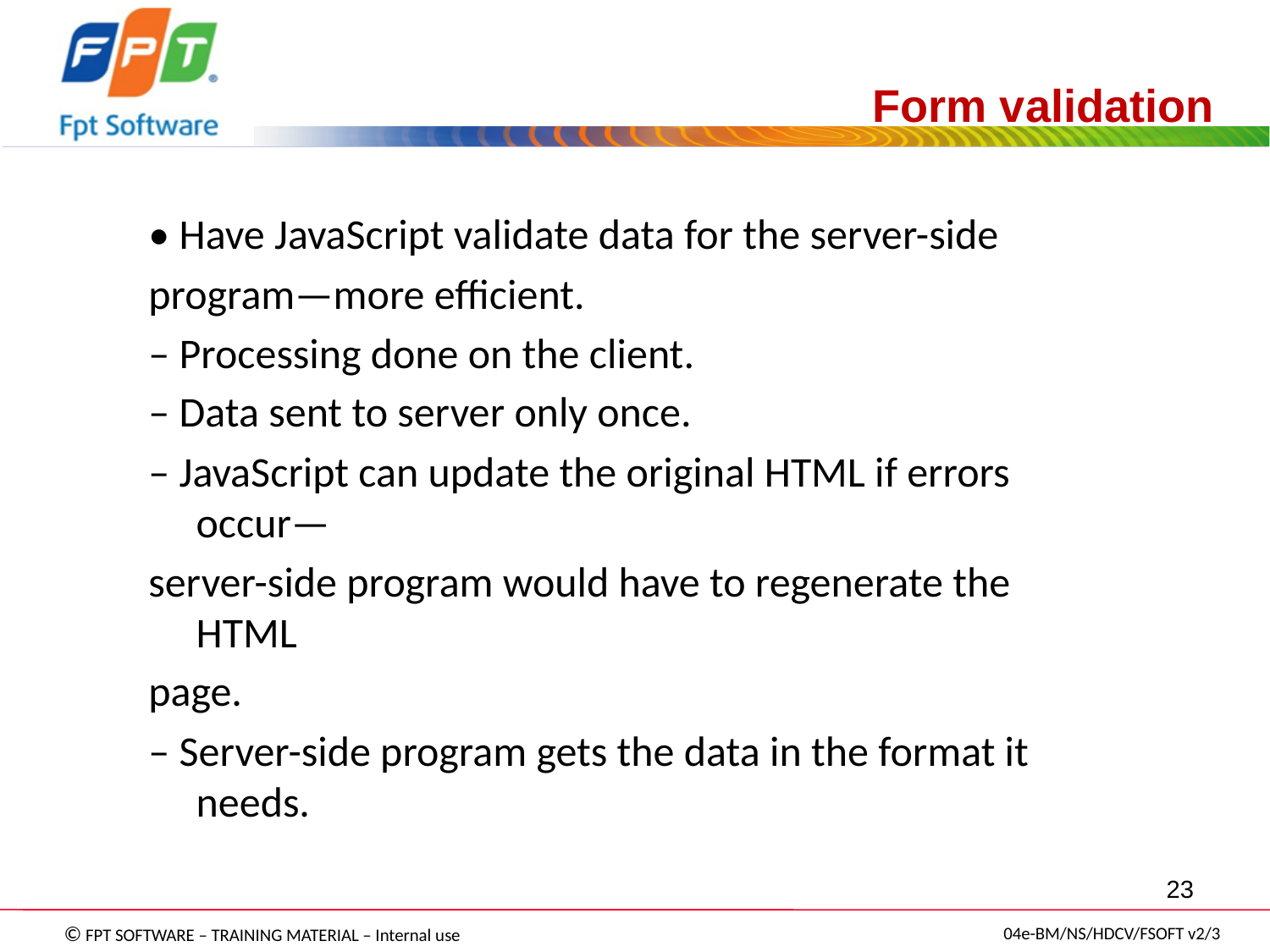

Form validation
• Have JavaScript validate data for the server-side
program—more efficient.
– Processing done on the client.
– Data sent to server only once.
– JavaScript can update the original HTML if errors occur—
server-side program would have to regenerate the HTML
page.
– Server-side program gets the data in the format it needs.
23